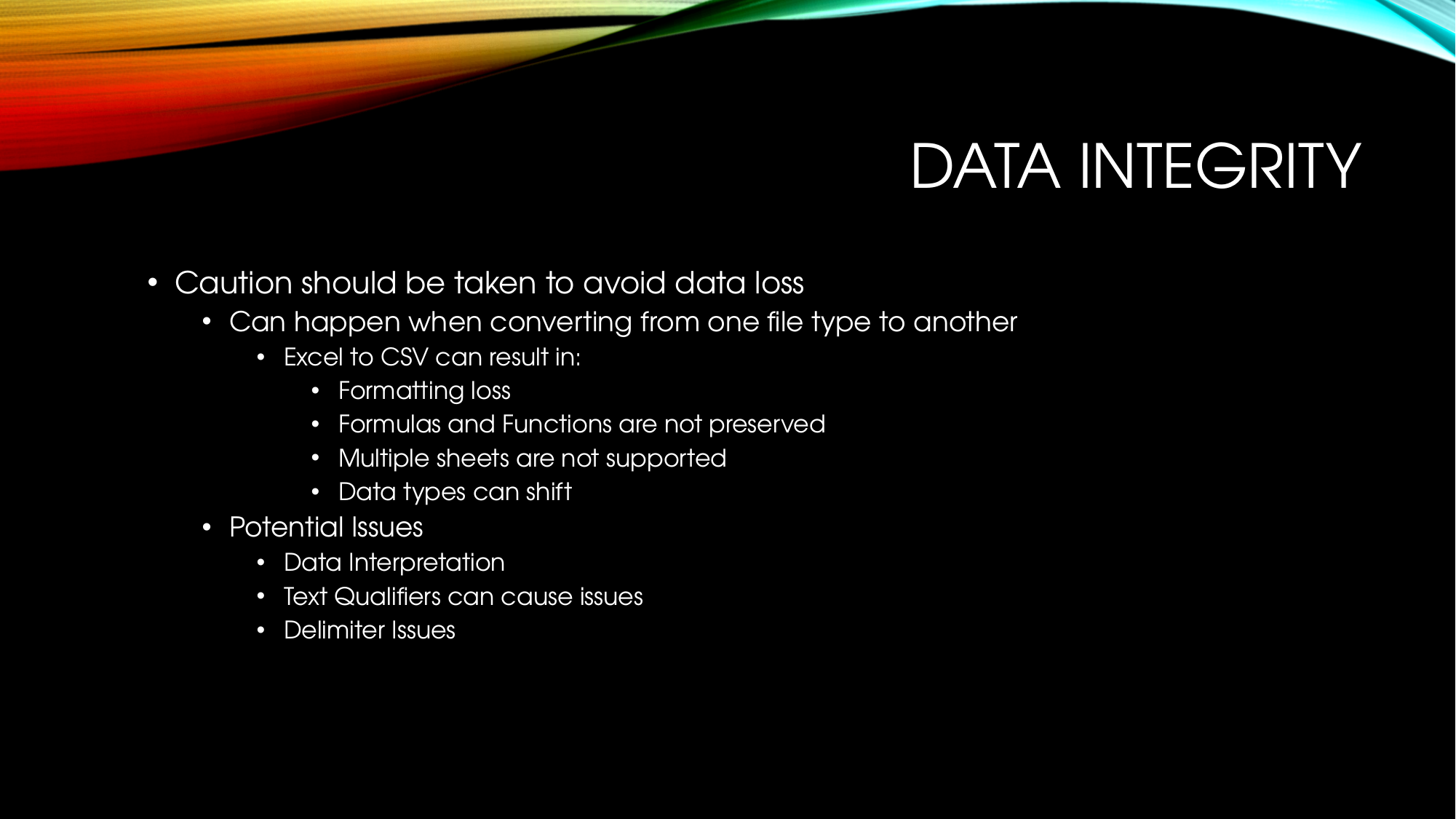

# Data Integrity
Caution should be taken to avoid data loss
Can happen when converting from one file type to another
Excel to CSV can result in:
Formatting loss
Formulas and Functions are not preserved
Multiple sheets are not supported
Data types can shift
Potential Issues
Data Interpretation
Text Qualifiers can cause issues
Delimiter Issues